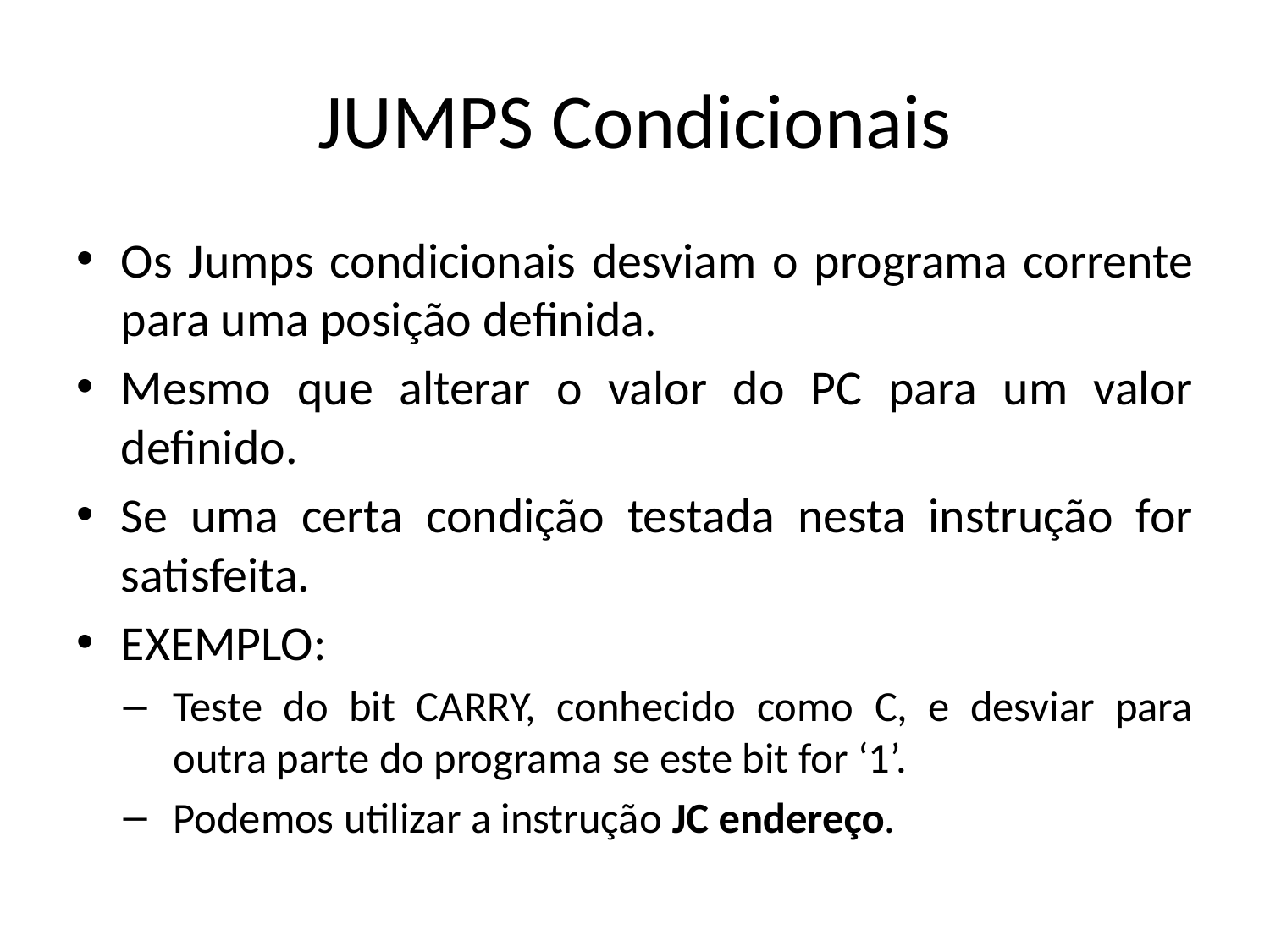

# JUMPS Condicionais
Os Jumps condicionais desviam o programa corrente para uma posição definida.
Mesmo que alterar o valor do PC para um valor definido.
Se uma certa condição testada nesta instrução for satisfeita.
EXEMPLO:
Teste do bit CARRY, conhecido como C, e desviar para outra parte do programa se este bit for ‘1’.
Podemos utilizar a instrução JC endereço.